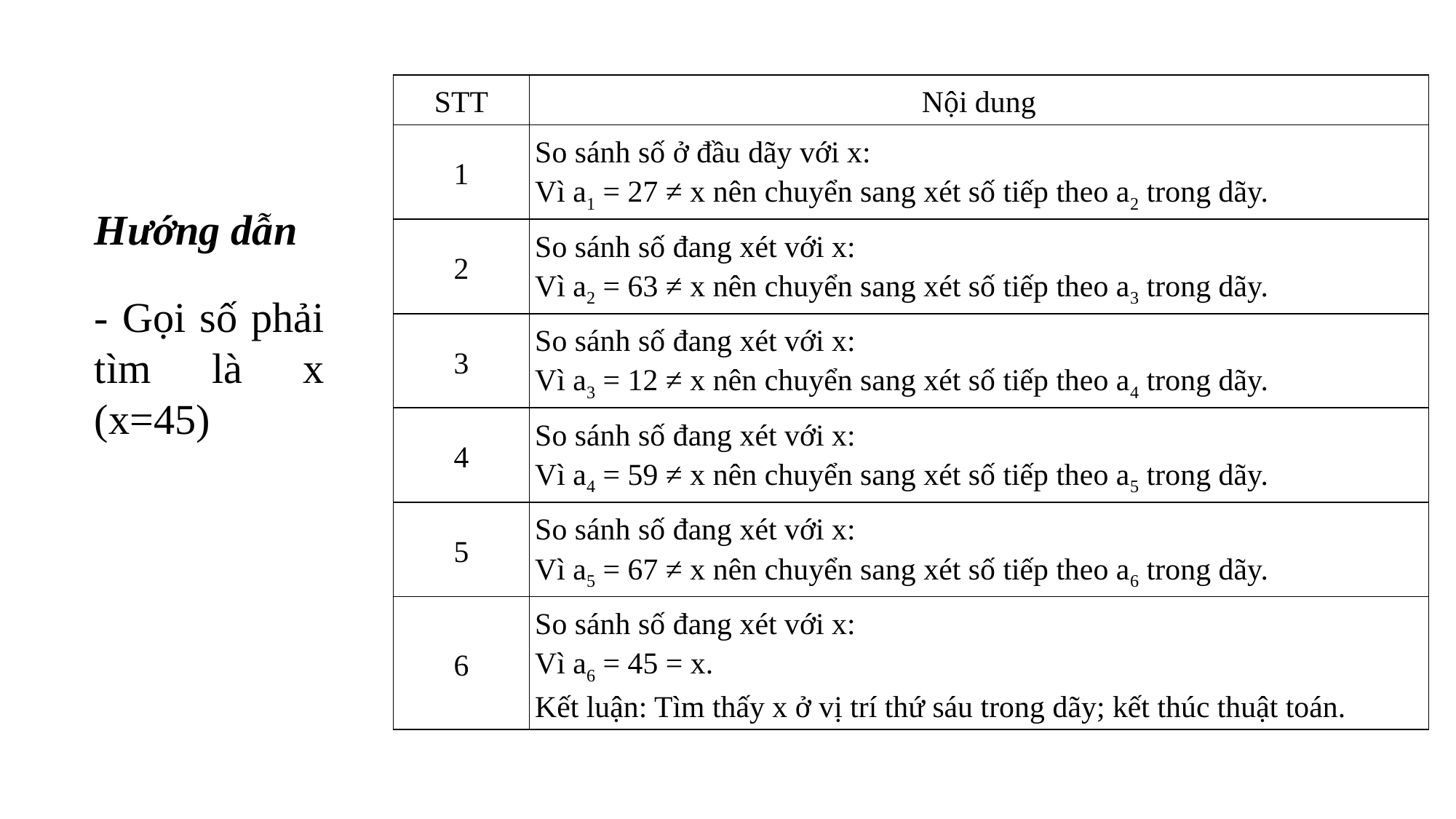

| STT | Nội dung |
| --- | --- |
| 1 | So sánh số ở đầu dãy với x: Vì a1 = 27 ≠ x nên chuyển sang xét số tiếp theo a2 trong dãy. |
| 2 | So sánh số đang xét với x: Vì a2 = 63 ≠ x nên chuyển sang xét số tiếp theo a3 trong dãy. |
| 3 | So sánh số đang xét với x: Vì a3 = 12 ≠ x nên chuyển sang xét số tiếp theo a4 trong dãy. |
| 4 | So sánh số đang xét với x: Vì a4 = 59 ≠ x nên chuyển sang xét số tiếp theo a5 trong dãy. |
| 5 | So sánh số đang xét với x: Vì a5 = 67 ≠ x nên chuyển sang xét số tiếp theo a6 trong dãy. |
| 6 | So sánh số đang xét với x: Vì a6 = 45 = x. Kết luận: Tìm thấy x ở vị trí thứ sáu trong dãy; kết thúc thuật toán. |
Hướng dẫn
- Gọi số phải tìm là x (x=45)